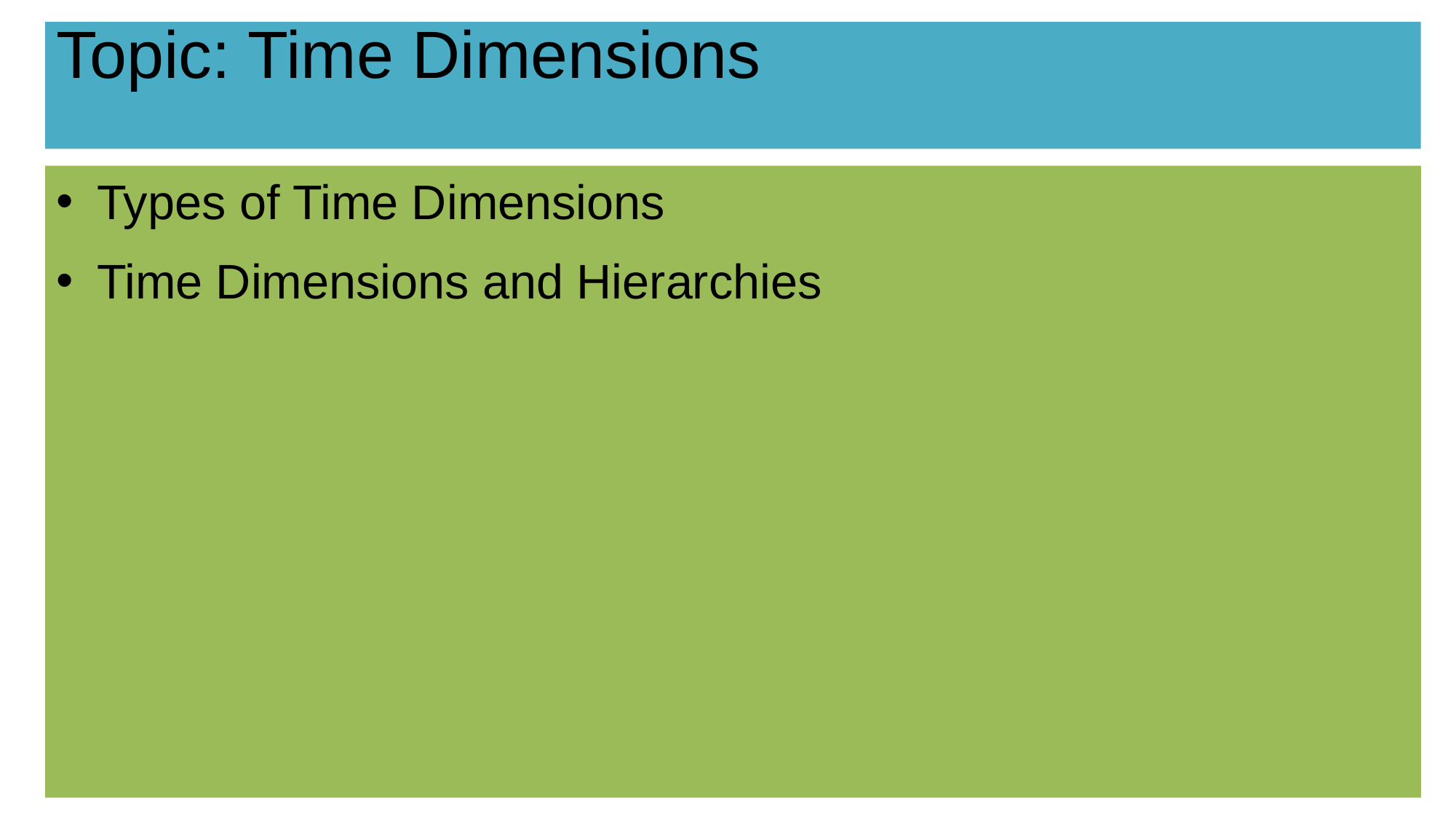

# Topic: Time Dimensions
Types of Time Dimensions
Time Dimensions and Hierarchies